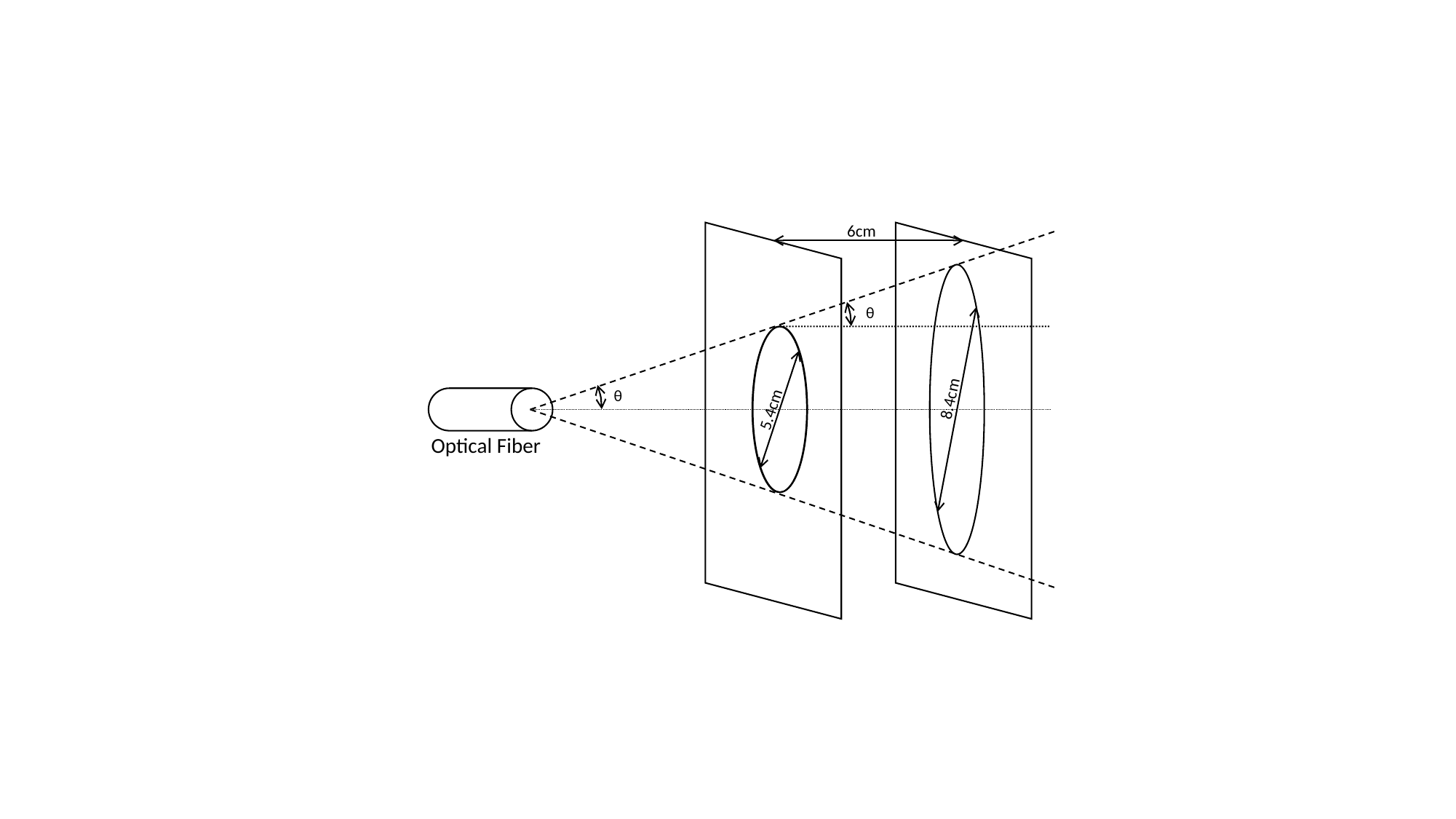

6cm

θ

θ
8.4cm

5.4cm
Optical Fiber